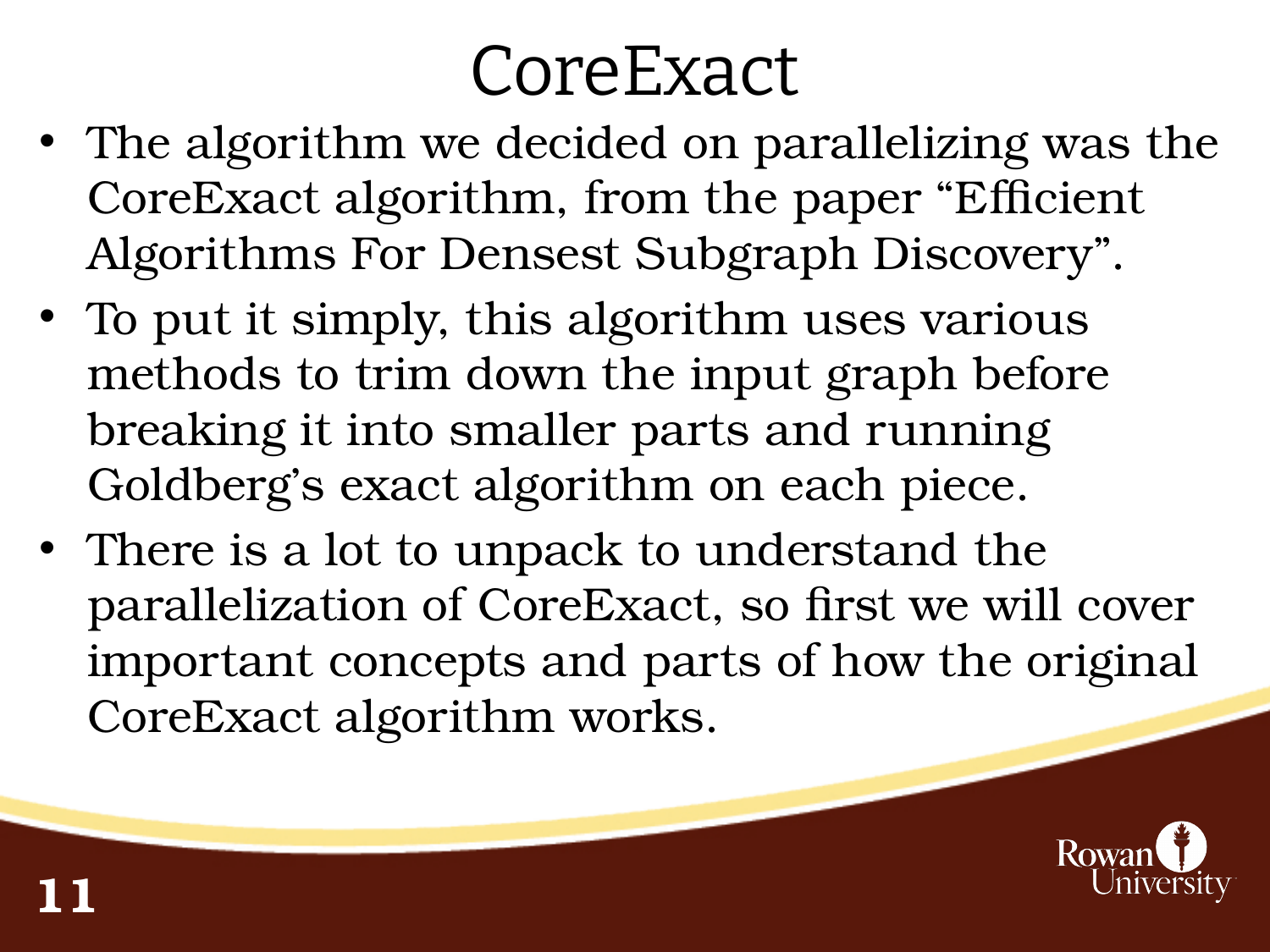

CoreExact
The algorithm we decided on parallelizing was the CoreExact algorithm, from the paper “Efficient Algorithms For Densest Subgraph Discovery”.
To put it simply, this algorithm uses various methods to trim down the input graph before breaking it into smaller parts and running Goldberg’s exact algorithm on each piece.
There is a lot to unpack to understand the parallelization of CoreExact, so first we will cover important concepts and parts of how the original CoreExact algorithm works.

11